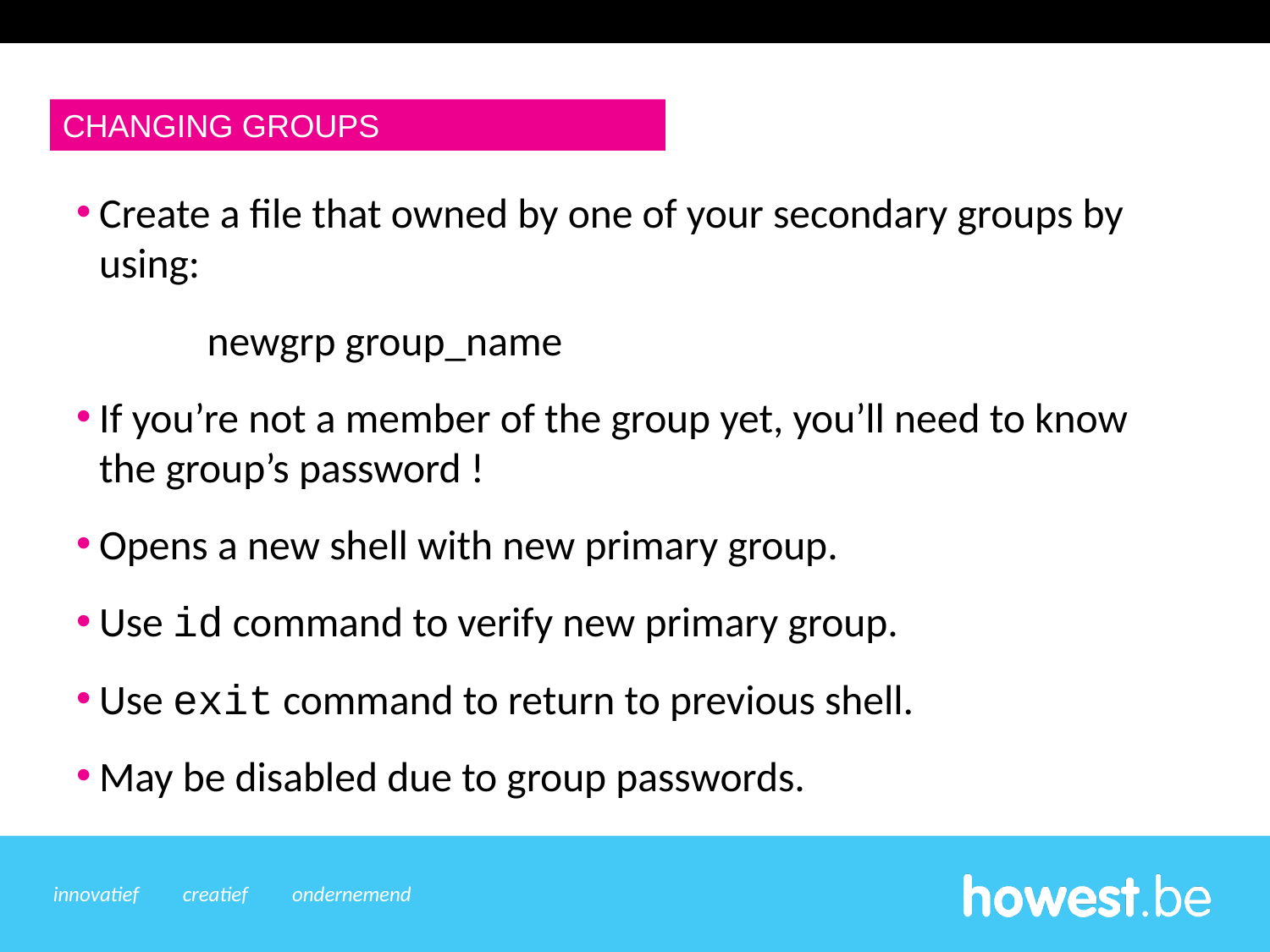

Changing groups
Create a file that owned by one of your secondary groups by using:
		newgrp group_name
If you’re not a member of the group yet, you’ll need to know the group’s password !
Opens a new shell with new primary group.
Use id command to verify new primary group.
Use exit command to return to previous shell.
May be disabled due to group passwords.